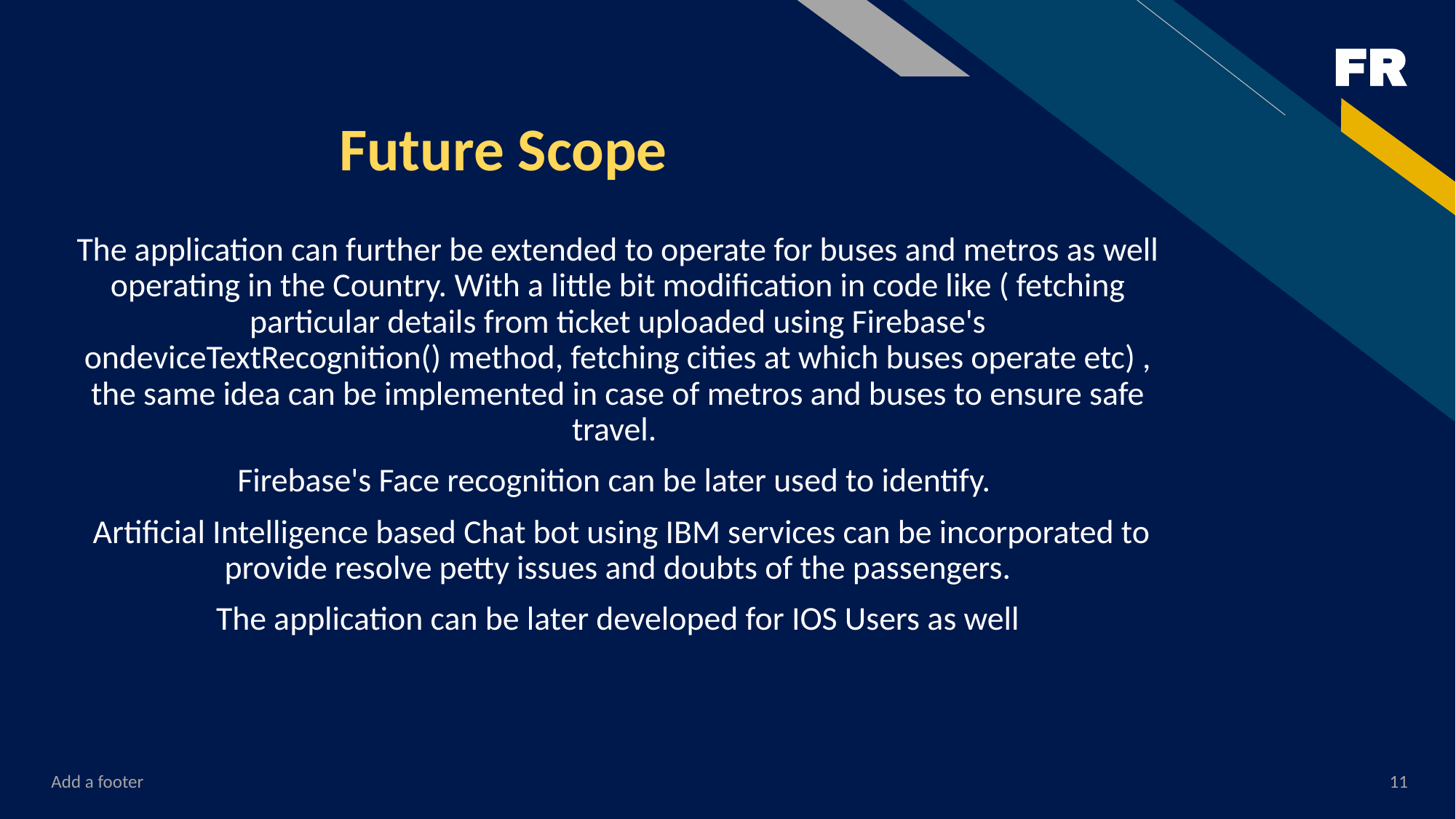

Future Scope
The application can further be extended to operate for buses and metros as well operating in the Country. With a little bit modification in code like ( fetching particular details from ticket uploaded using Firebase's ondeviceTextRecognition() method, fetching cities at which buses operate etc) , the same idea can be implemented in case of metros and buses to ensure safe travel.
Firebase's Face recognition can be later used to identify.
 Artificial Intelligence based Chat bot using IBM services can be incorporated to provide resolve petty issues and doubts of the passengers.
The application can be later developed for IOS Users as well
Add a footer
11